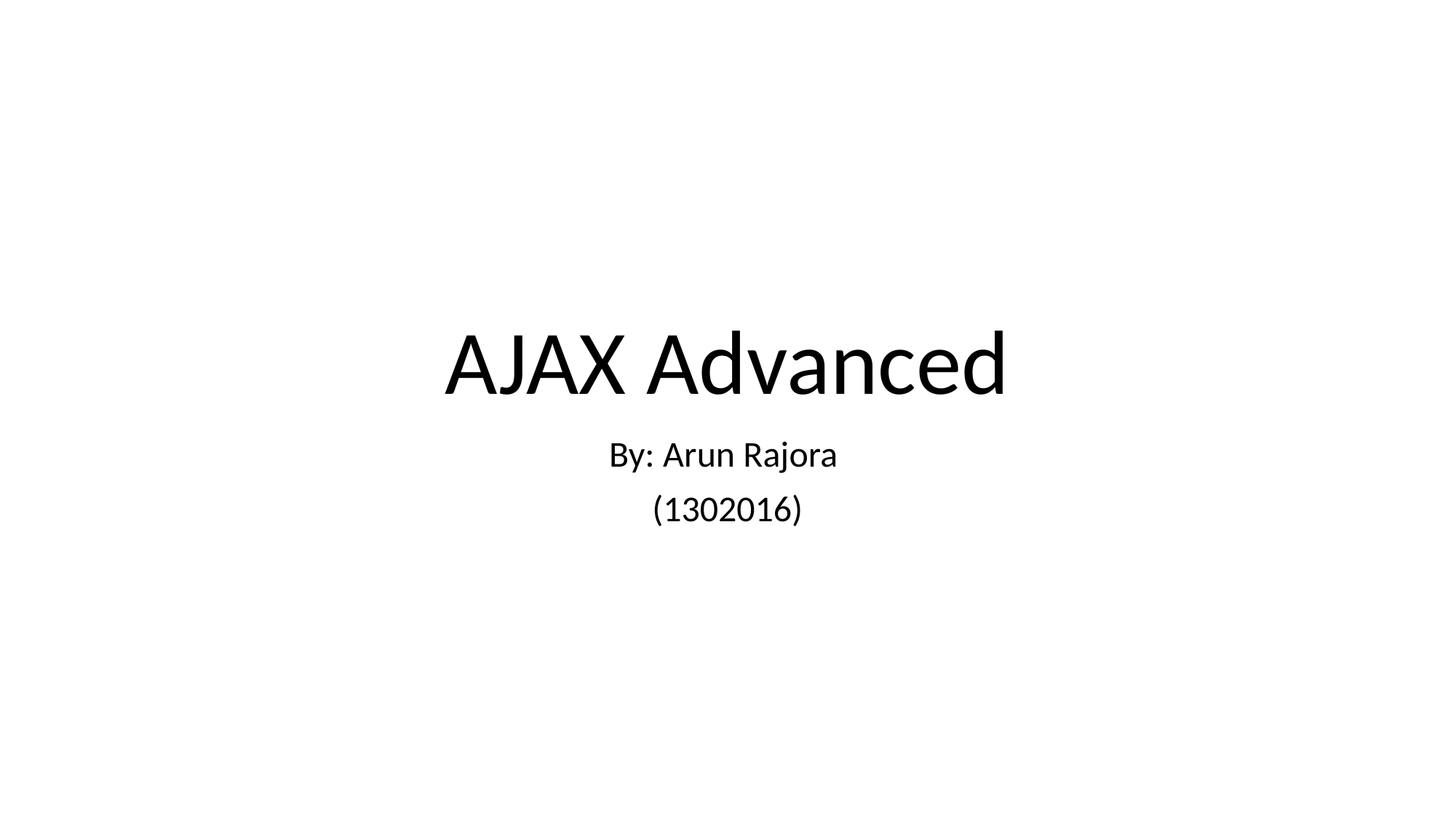

# AJAX Advanced
By: Arun Rajora
(1302016)